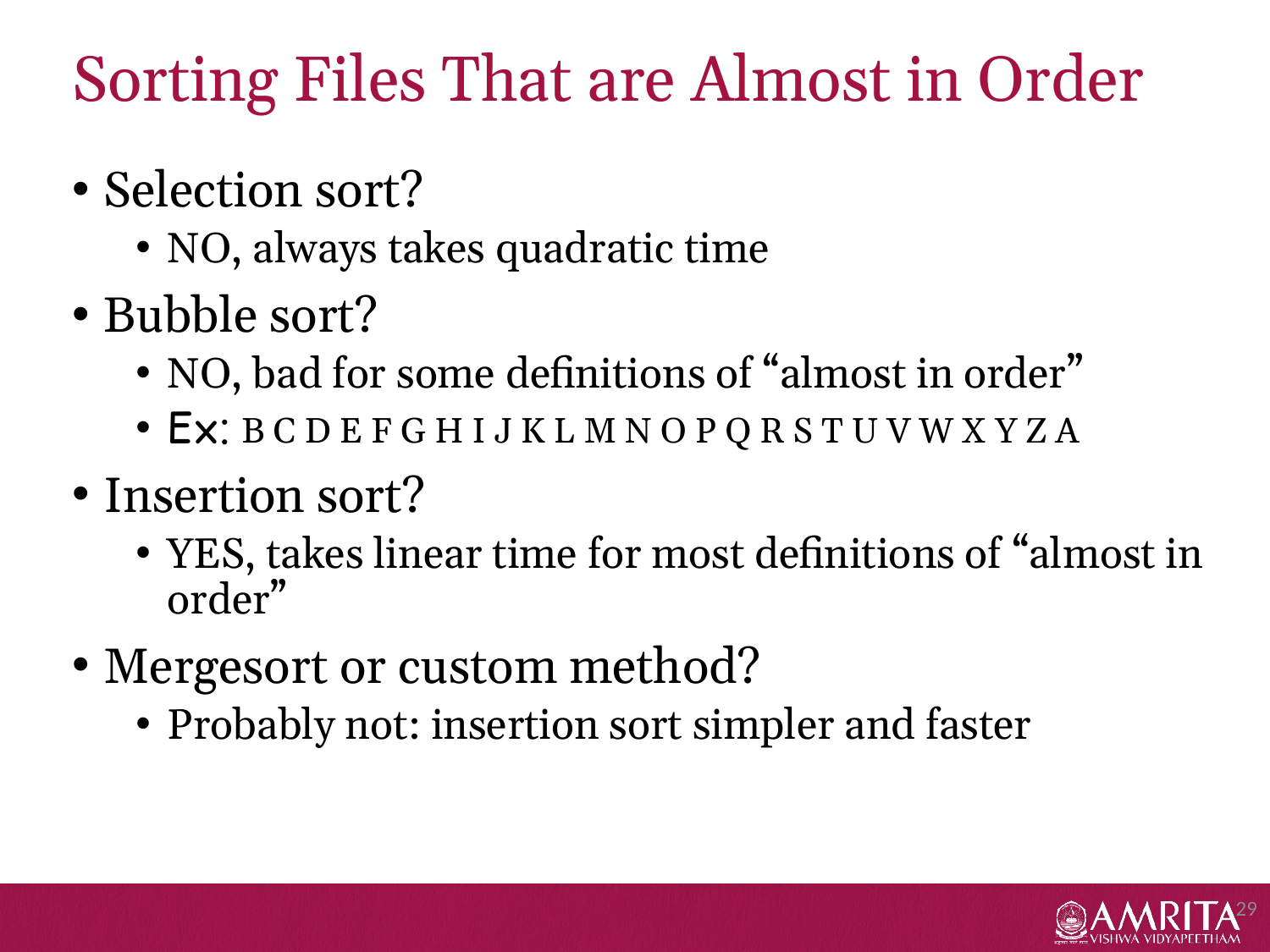

# Sorting Files That are Almost in Order
Selection sort?
NO, always takes quadratic time
Bubble sort?
NO, bad for some definitions of “almost in order”
Ex: B C D E F G H I J K L M N O P Q R S T U V W X Y Z A
Insertion sort?
YES, takes linear time for most definitions of “almost in order”
Mergesort or custom method?
Probably not: insertion sort simpler and faster
29